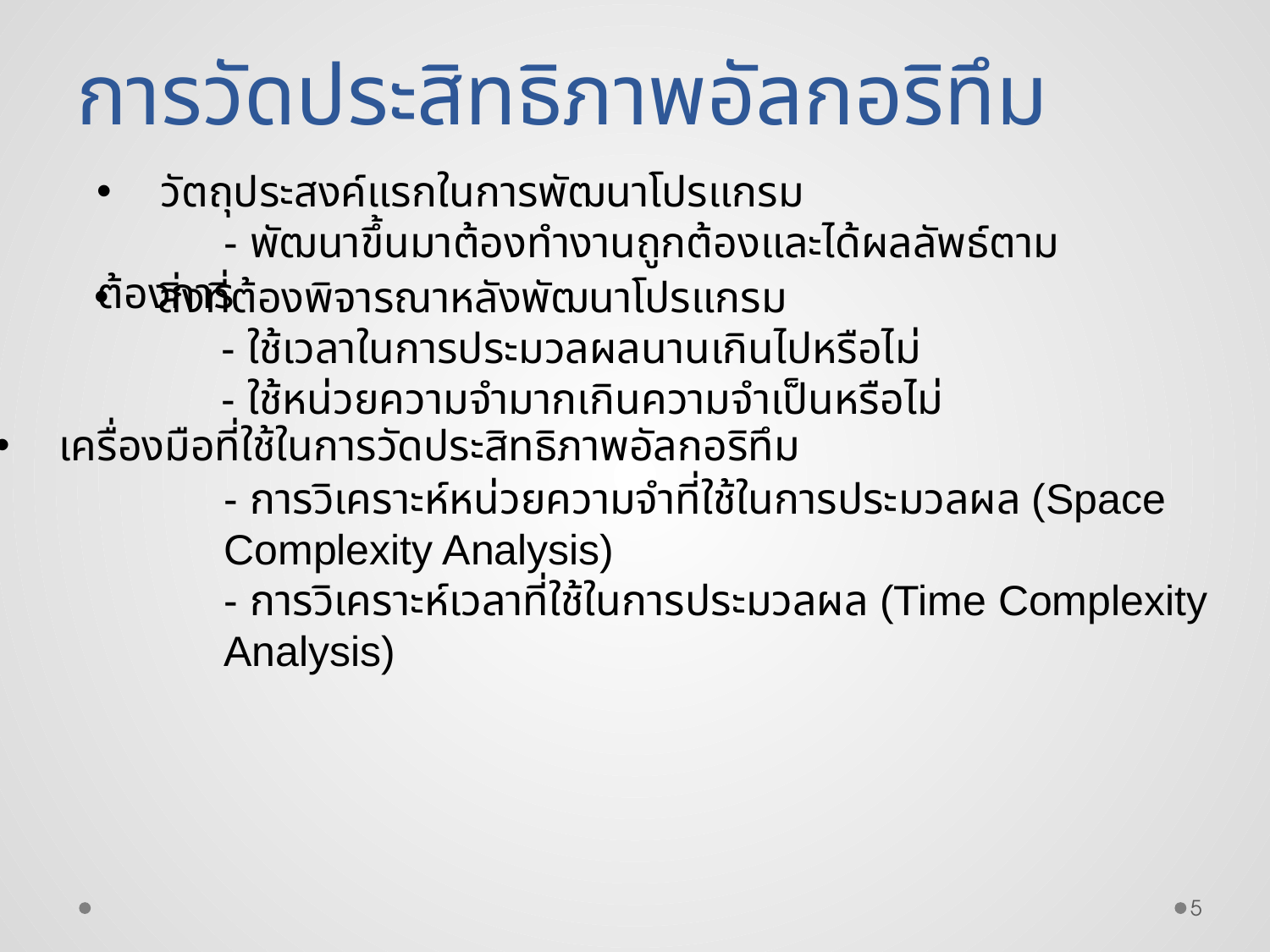

# การวัดประสิทธิภาพอัลกอริทึม
วัตถุประสงค์แรกในการพัฒนาโปรแกรม
	- พัฒนาขึ้นมาต้องทำงานถูกต้องและได้ผลลัพธ์ตามต้องการ
สิ่งที่ต้องพิจารณาหลังพัฒนาโปรแกรม
	- ใช้เวลาในการประมวลผลนานเกินไปหรือไม่
         	- ใช้หน่วยความจำมากเกินความจำเป็นหรือไม่
เครื่องมือที่ใช้ในการวัดประสิทธิภาพอัลกอริทึม
- การวิเคราะห์หน่วยความจำที่ใช้ในการประมวลผล (Space Complexity Analysis)
- การวิเคราะห์เวลาที่ใช้ในการประมวลผล (Time Complexity Analysis)
5